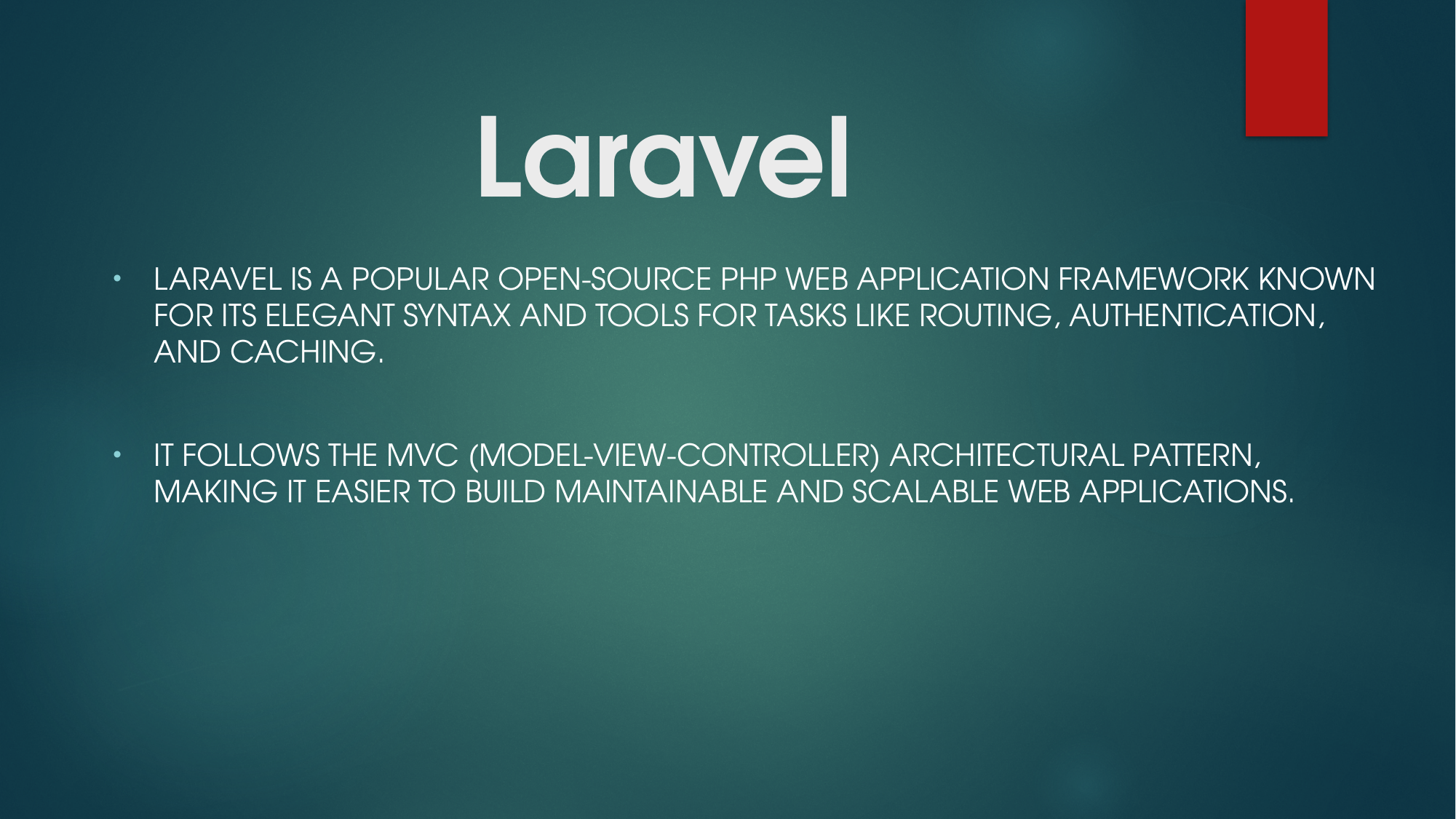

# Laravel
Laravel is a popular open-source PHP web application framework known for its elegant syntax and tools for tasks like routing, authentication, and caching.

It follows the MVC (Model-View-Controller) architectural pattern, making it easier to build maintainable and scalable web applications.